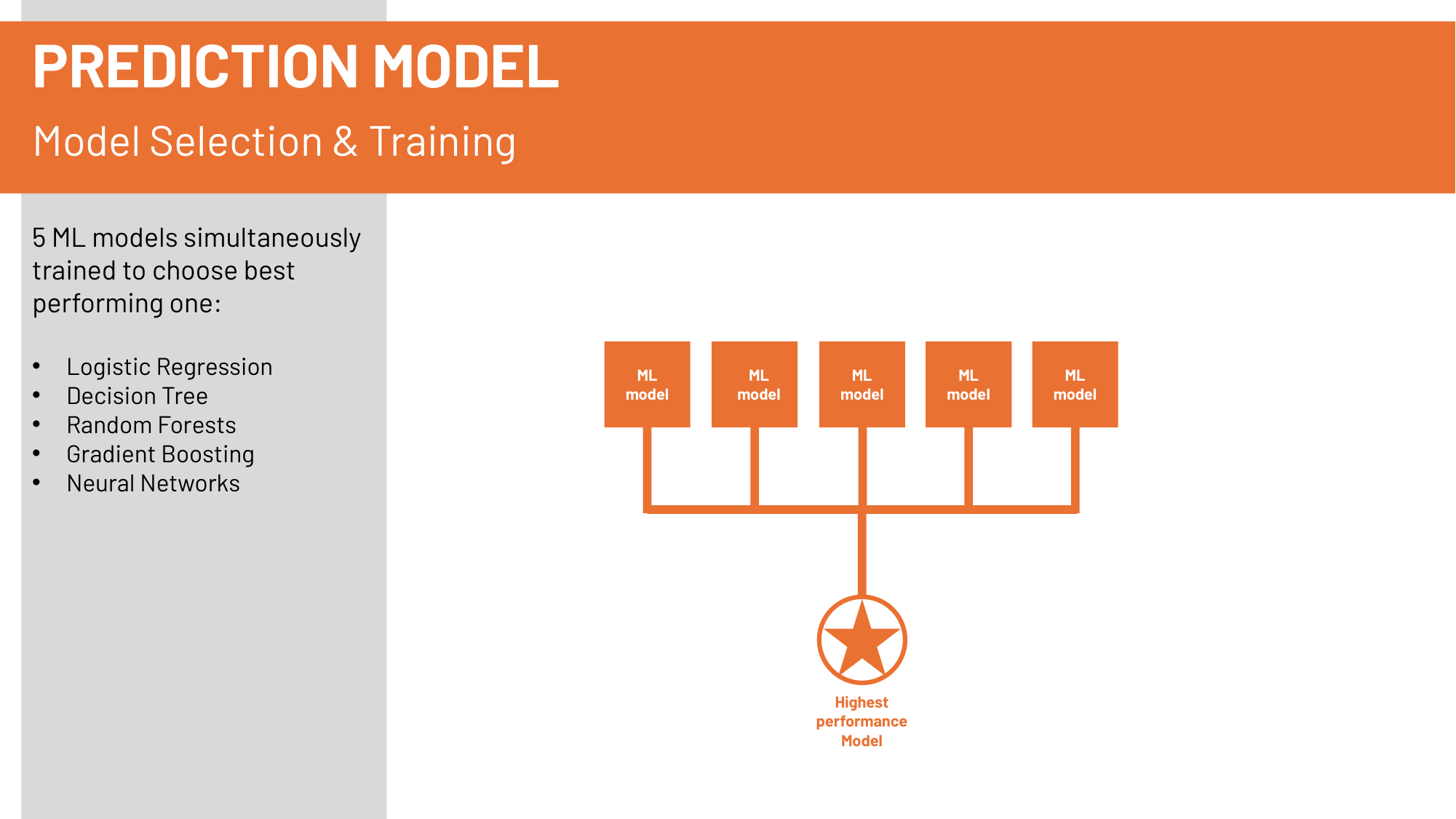

PREDICTION MODEL
Model Selection & Training
5 ML models simultaneously trained to choose best performing one:

Logistic Regression
Decision Tree
Random Forests
Gradient Boosting
Neural Networks

ML model
ML model
ML model
ML model
ML model

Highest performance Model